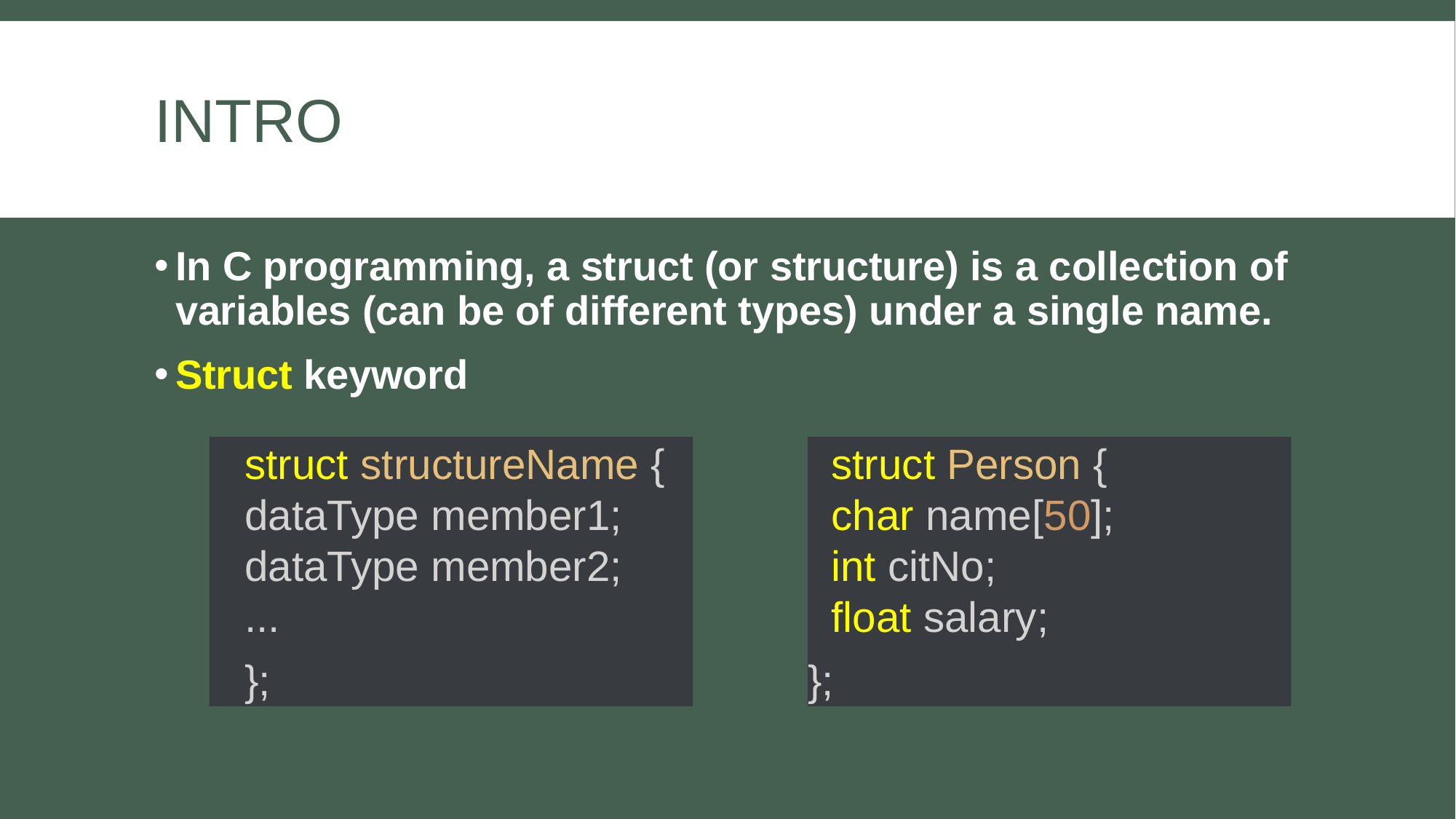

# INtro
In C programming, a struct (or structure) is a collection of variables (can be of different types) under a single name.
Struct keyword
  struct Person {
  char name[50];
  int citNo;
  float salary;
};
   struct structureName {
   dataType member1;
   dataType member2;
   ...
   };